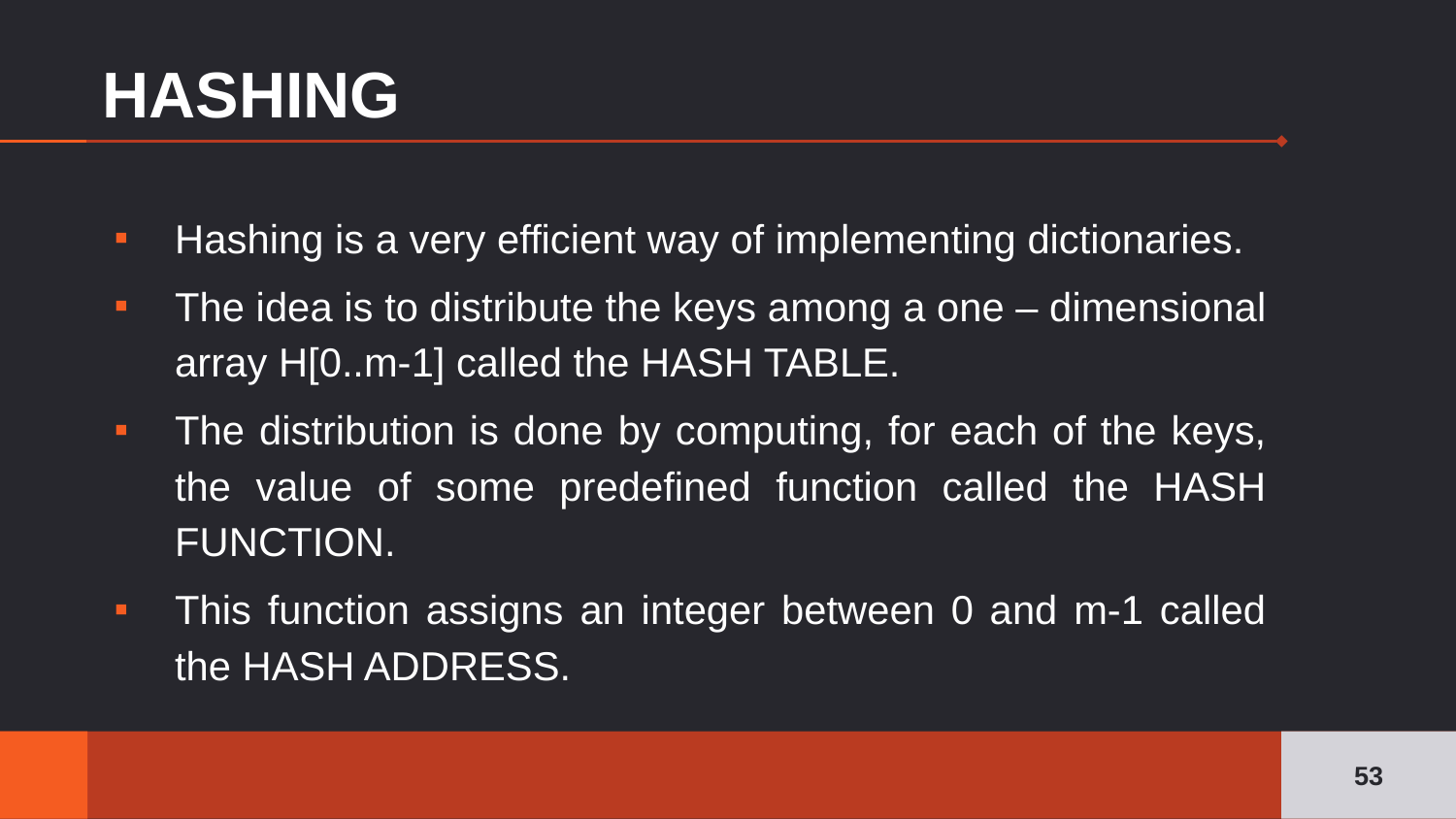

# HASHING
Hashing is a very efficient way of implementing dictionaries.
The idea is to distribute the keys among a one – dimensional array H[0..m-1] called the HASH TABLE.
The distribution is done by computing, for each of the keys, the value of some predefined function called the HASH FUNCTION.
This function assigns an integer between 0 and m-1 called the HASH ADDRESS.
53